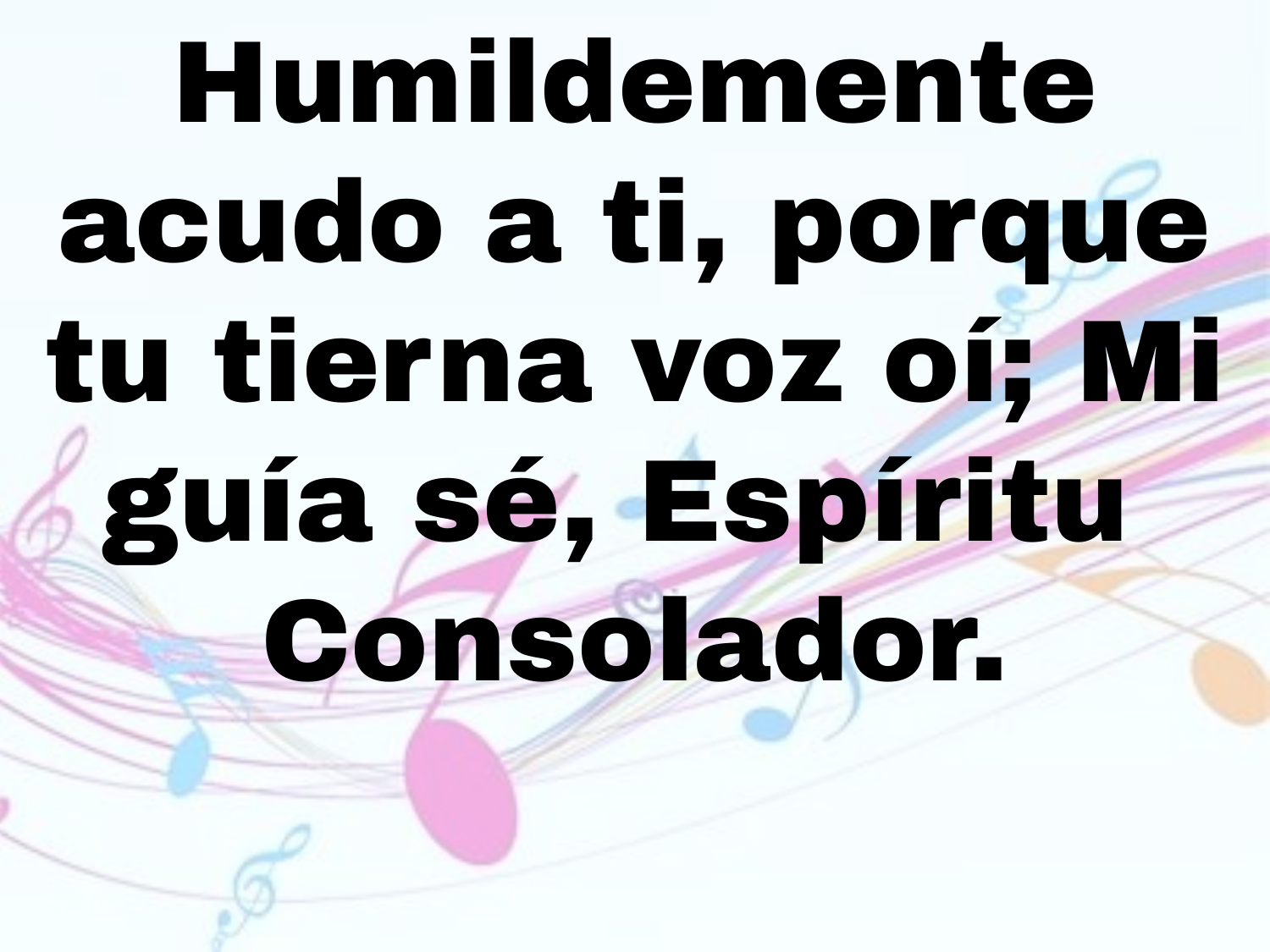

Humildemente acudo a ti, porque tu tierna voz oí; Mi guía sé, Espíritu  Consolador.